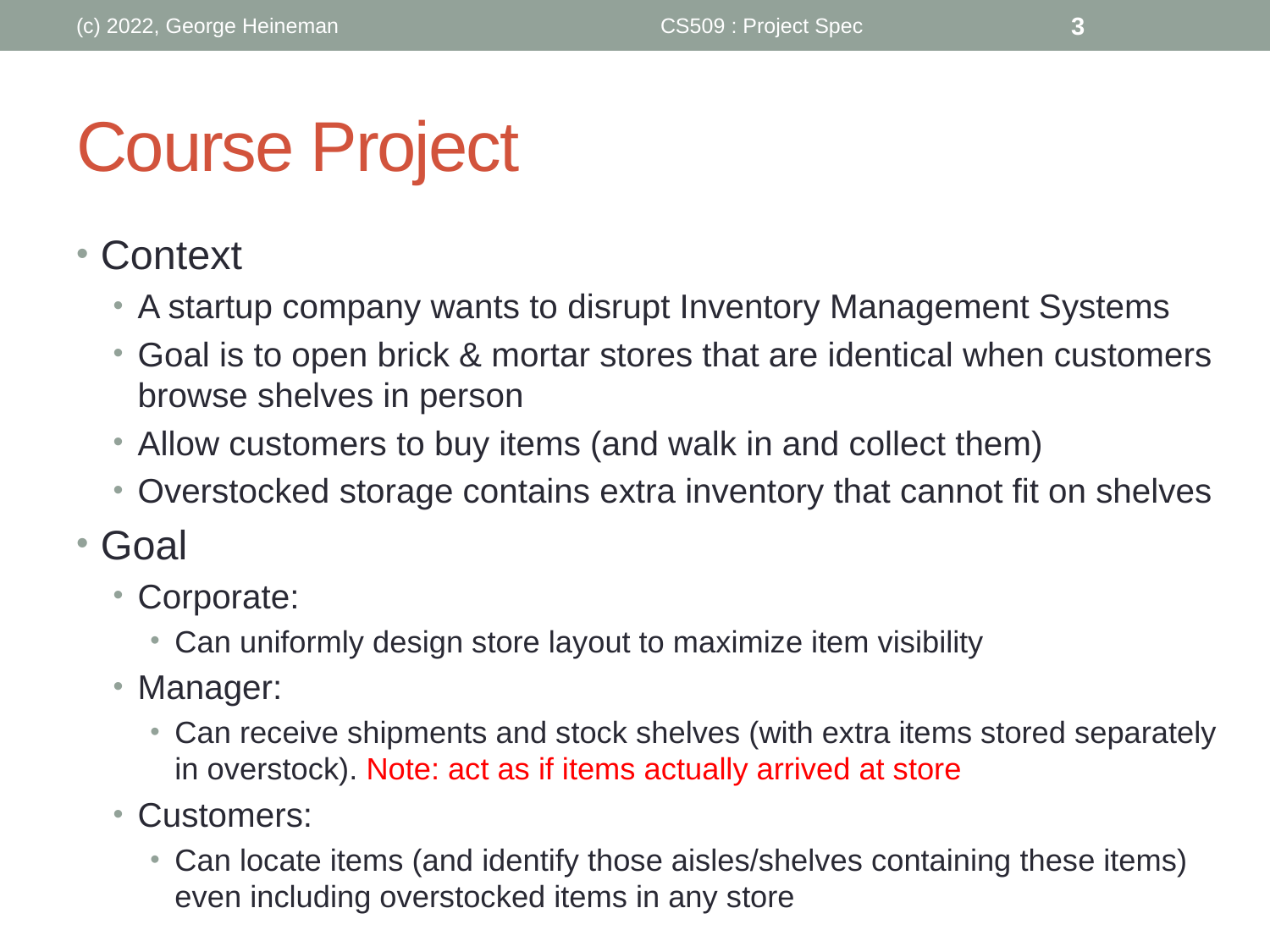

(c) 2022, George Heineman
CS509 : Project Spec
3
# Course Project
Context
A startup company wants to disrupt Inventory Management Systems
Goal is to open brick & mortar stores that are identical when customers browse shelves in person
Allow customers to buy items (and walk in and collect them)
Overstocked storage contains extra inventory that cannot fit on shelves
Goal
Corporate:
Can uniformly design store layout to maximize item visibility
Manager:
Can receive shipments and stock shelves (with extra items stored separately in overstock). Note: act as if items actually arrived at store
Customers:
Can locate items (and identify those aisles/shelves containing these items) even including overstocked items in any store